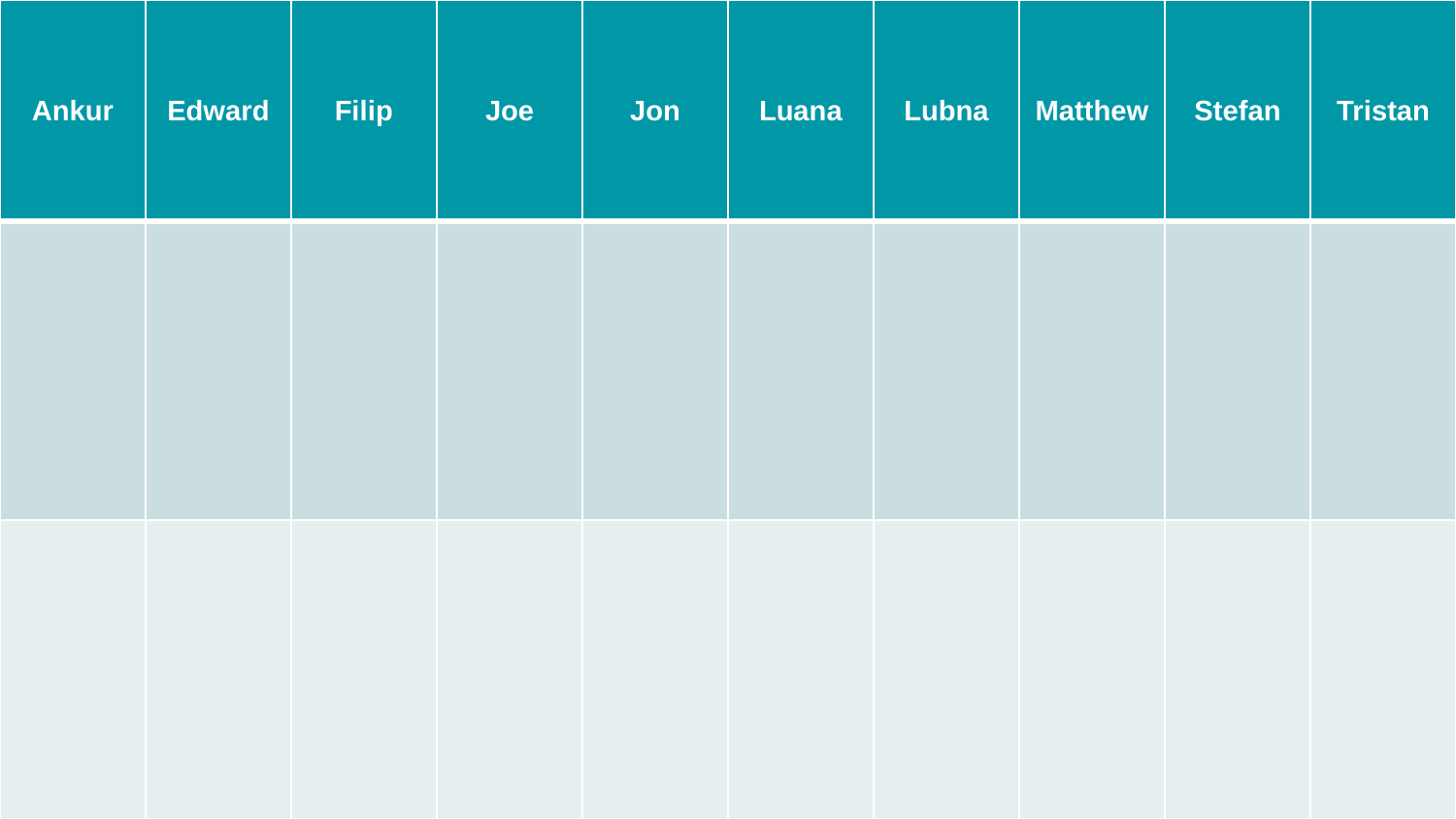

| Ankur | Edward | Filip | Joe | Jon | Luana | Lubna | Matthew | Stefan | Tristan |
| --- | --- | --- | --- | --- | --- | --- | --- | --- | --- |
|  |  |  |  |  |  |  |  |  |  |
|  |  |  |  |  |  |  |  |  |  |